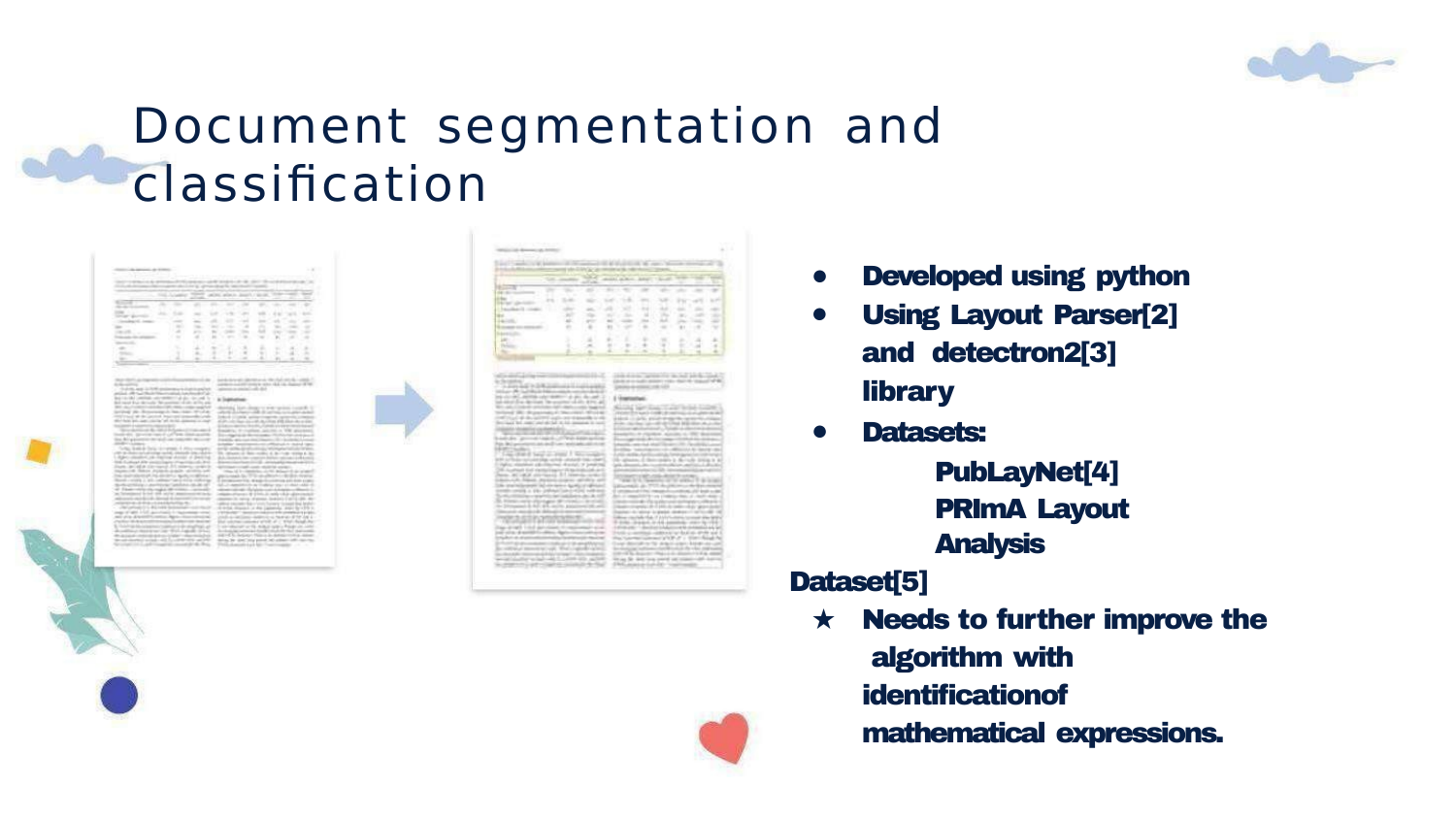

# Document	segmentation	and classification
Developed using python
Using Layout Parser[2] and  detectron2[3] library
Datasets:
PubLayNet[4]
PRImA Layout Analysis
Dataset[5]
★	Needs to further improve the  algorithm with identificationof  mathematical expressions.